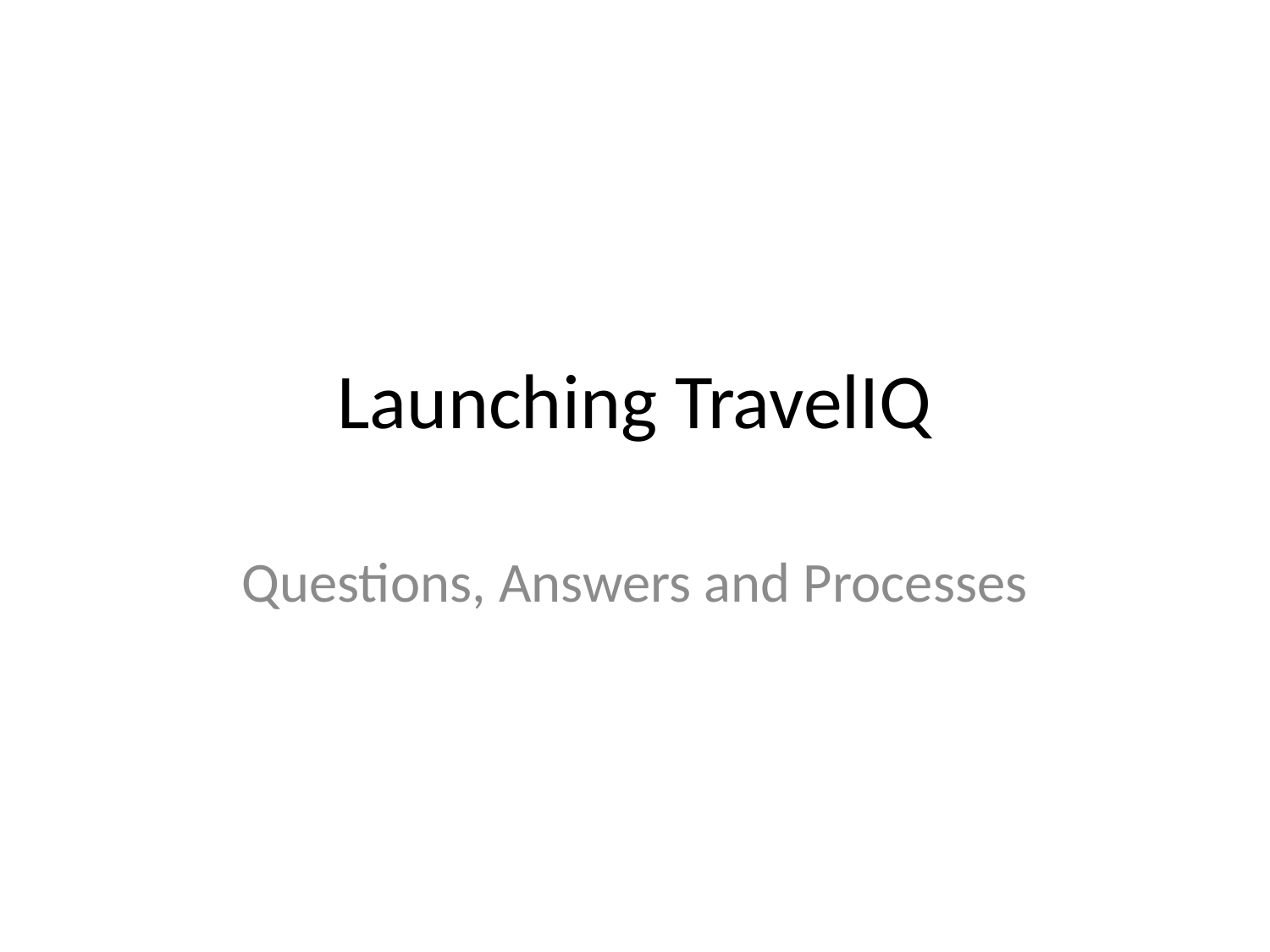

# Launching TravelIQ
Questions, Answers and Processes